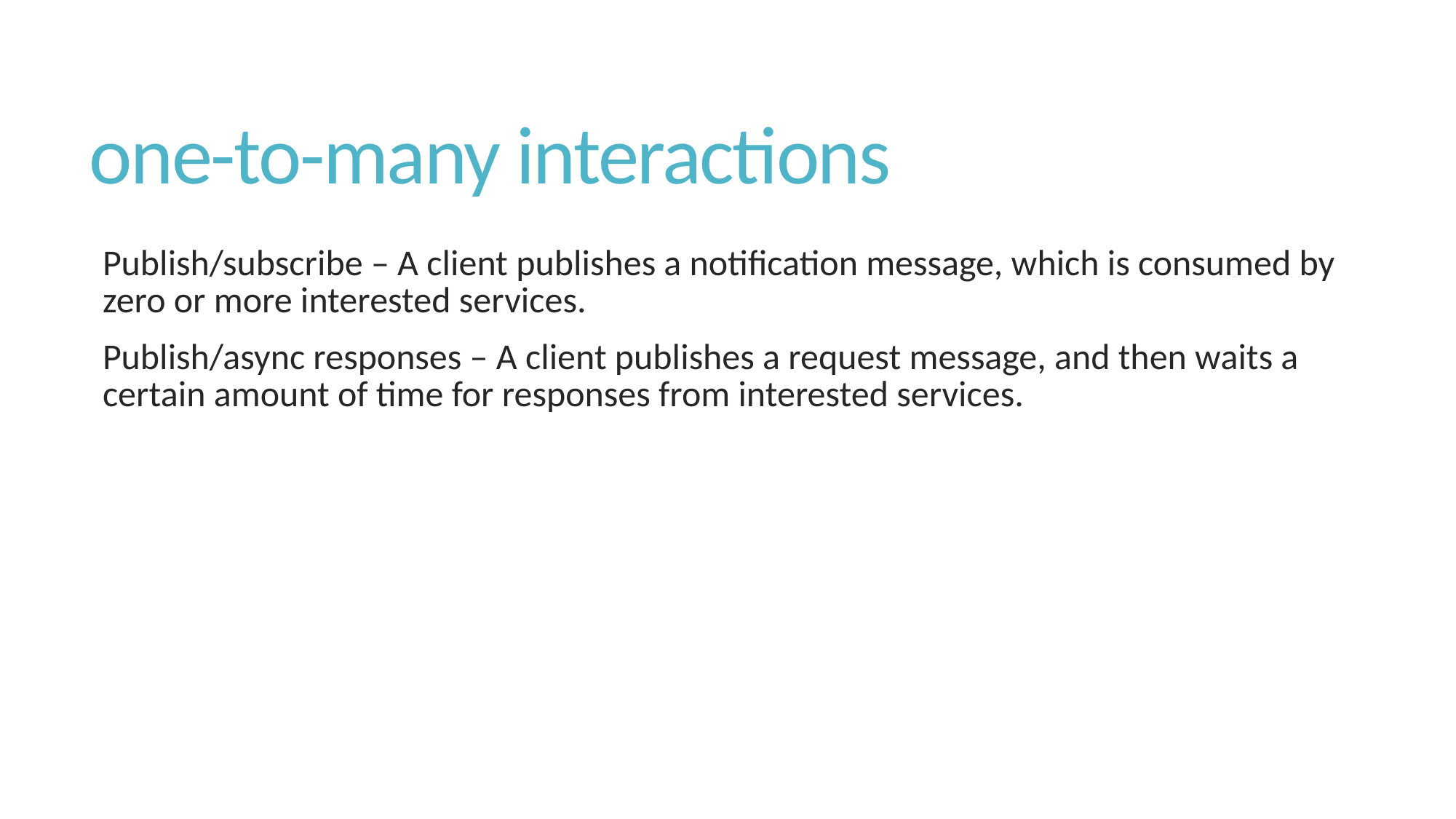

# one-to-many interactions
Publish/subscribe – A client publishes a notification message, which is consumed by zero or more interested services.
Publish/async responses – A client publishes a request message, and then waits a certain amount of time for responses from interested services.